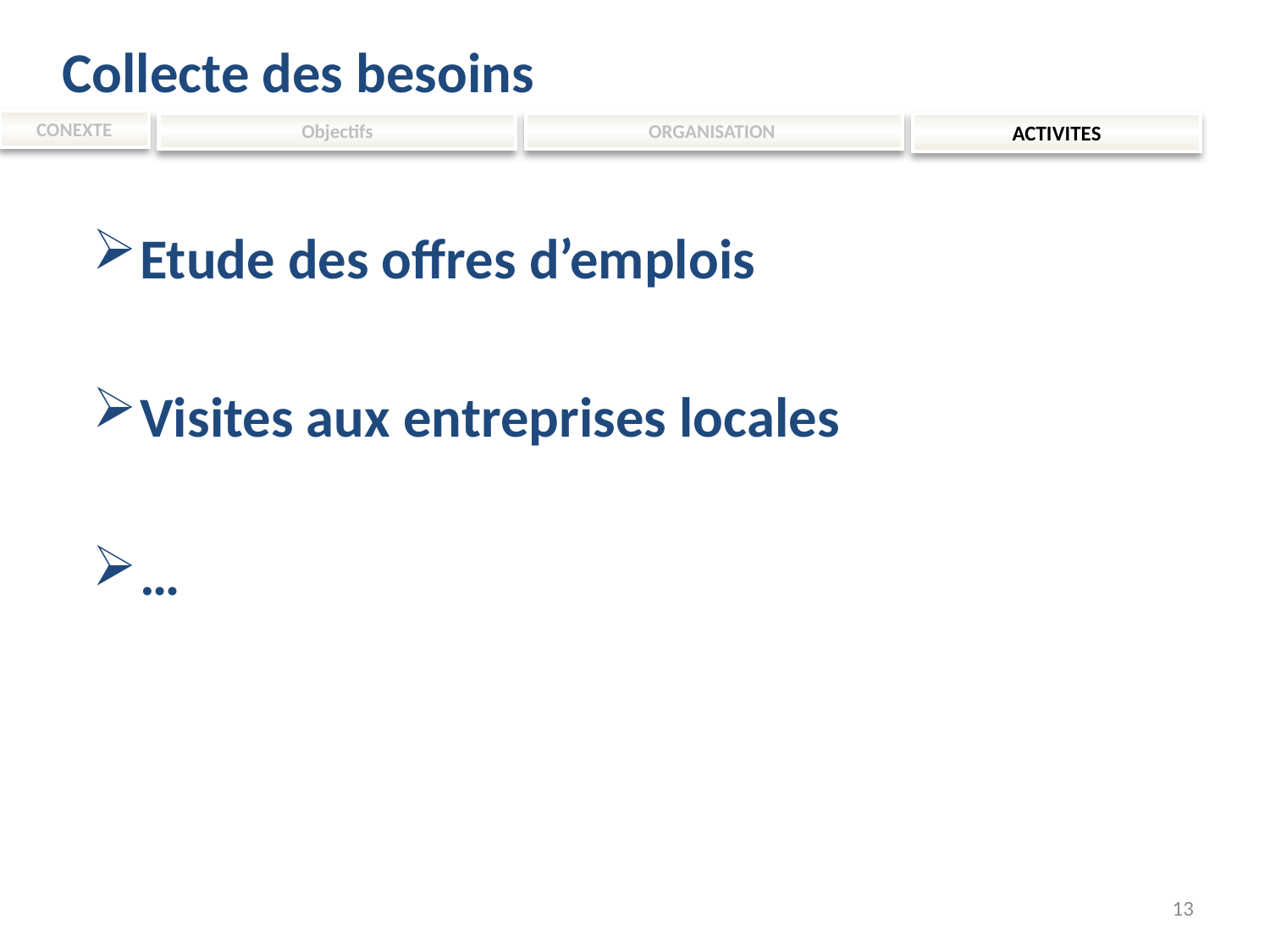

Collecte des besoins

CONEXTE
Objectifs
ORGANISATION
ACTIVITES
Etude des offres d’emplois

Visites aux entreprises locales

…

13